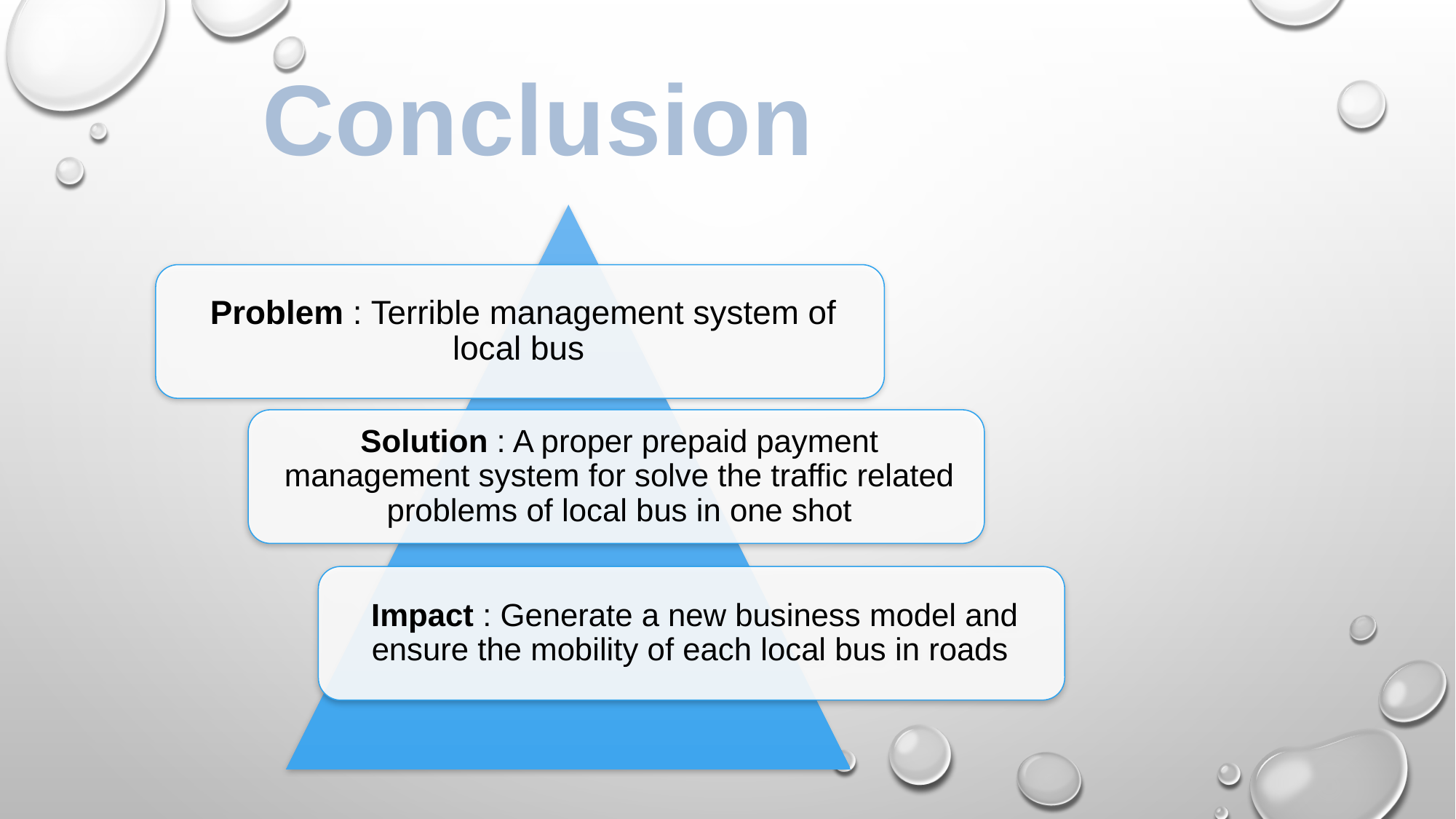

Conclusion
Problem : Terrible management system of local bus
Solution : A proper prepaid payment management system for solve the traffic related problems of local bus in one shot
Impact : Generate a new business model and ensure the mobility of each local bus in roads